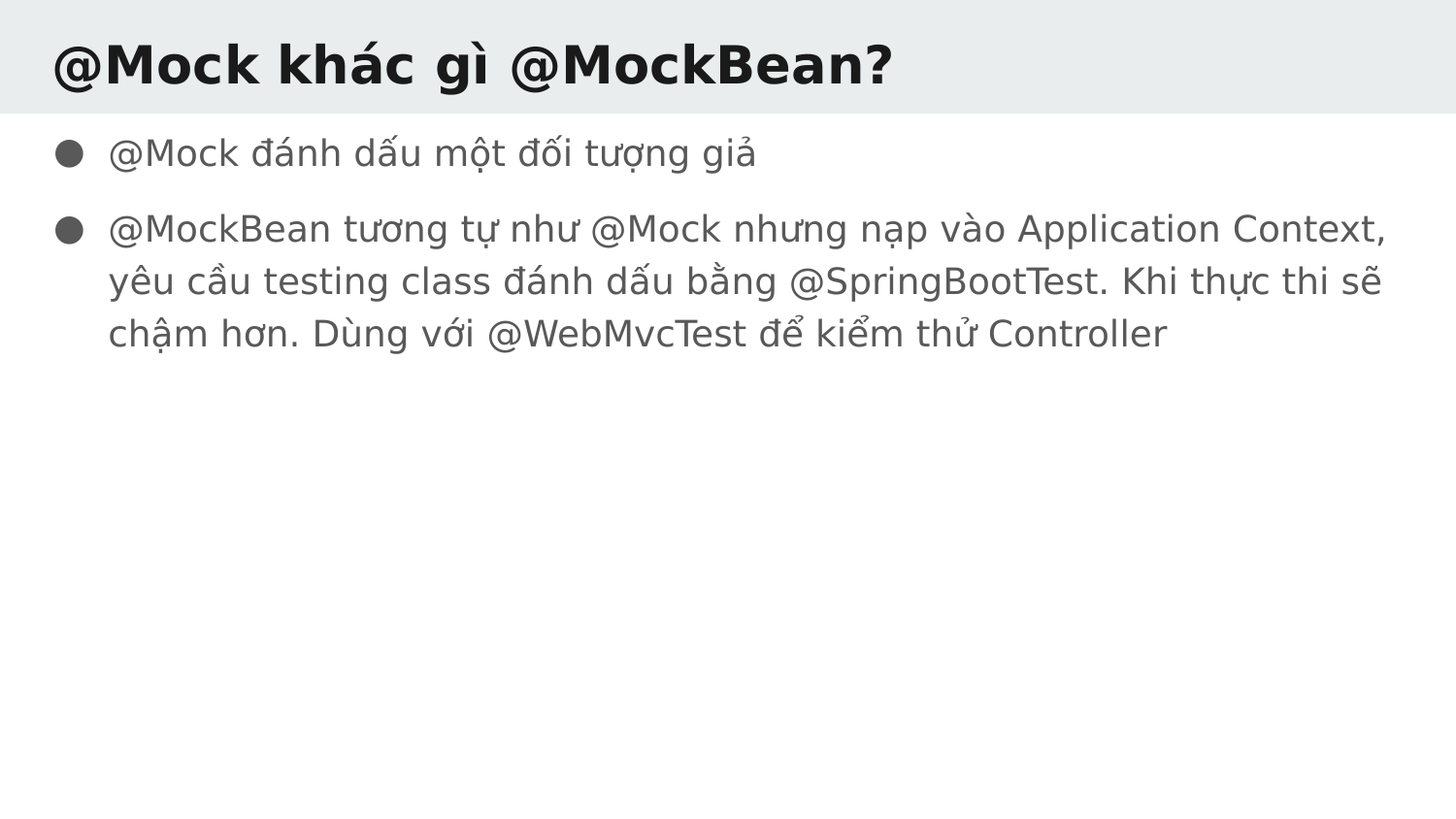

# @Mock khác gì @MockBean?
@Mock đánh dấu một đối tượng giả
@MockBean tương tự như @Mock nhưng nạp vào Application Context, yêu cầu testing class đánh dấu bằng @SpringBootTest. Khi thực thi sẽ chậm hơn. Dùng với @WebMvcTest để kiểm thử Controller